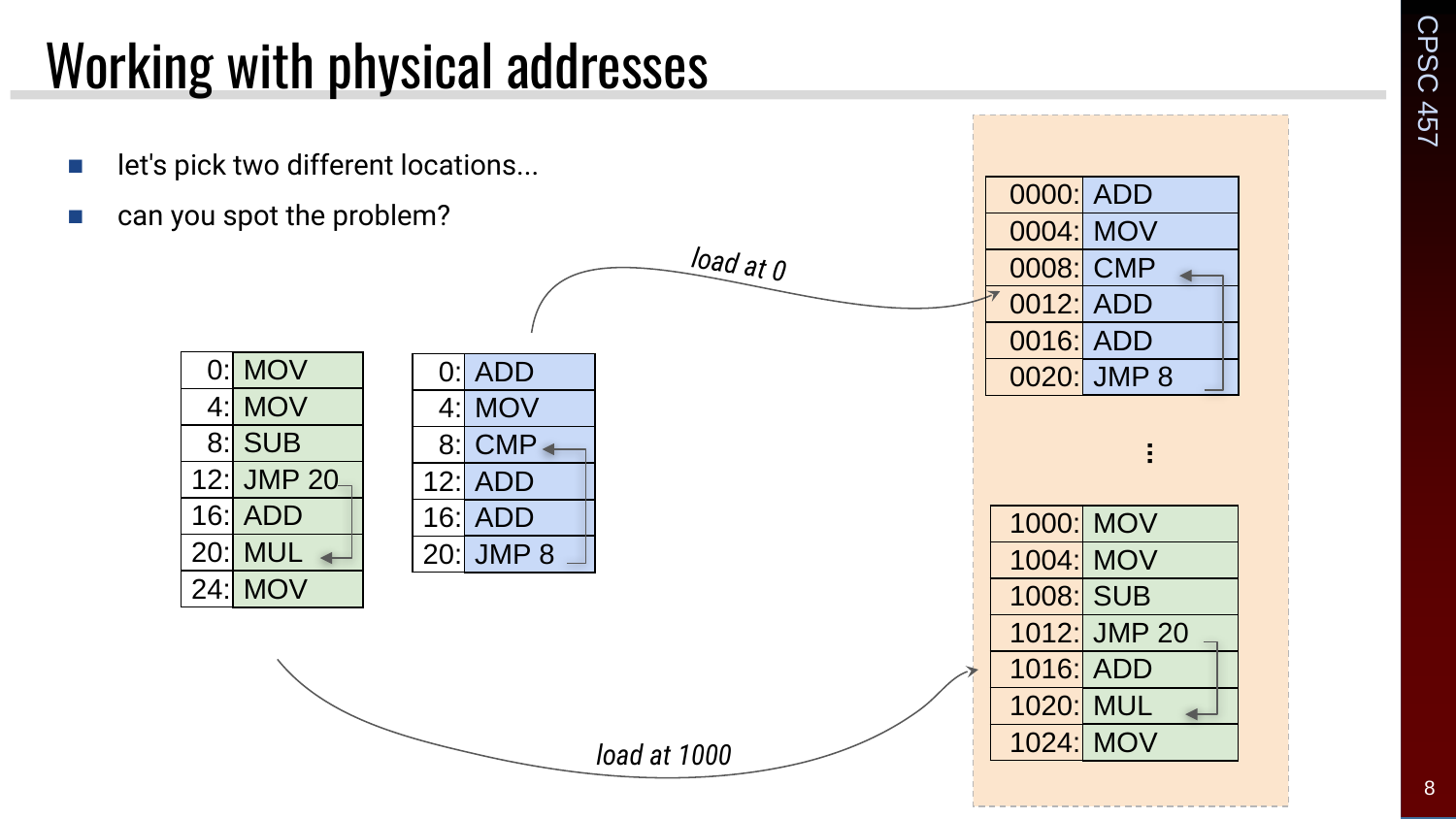

# Working with physical addresses
let's pick two different locations...
can you spot the problem?

| 0000: | ADD |
| --- | --- |
| 0004: | MOV |
| 0008: | CMP |
| 0012: | ADD |
| 0016: | ADD |
| 0020: | JMP 8 |
load at 0

| 0: | MOV |
| --- | --- |
| 4: | MOV |
| 8: | SUB |
| 12: | JMP 20 |
| 16: | ADD |
| 20: | MUL |
| 24: | MOV |
| 0: | ADD |
| --- | --- |
| 4: | MOV |
| 8: | CMP |
| 12: | ADD |
| 16: | ADD |
| 20: | JMP 8 |
...

| 1000: | MOV |
| --- | --- |
| 1004: | MOV |
| 1008: | SUB |
| 1012: | JMP 20 |
| 1016: | ADD |
| 1020: | MUL |
| 1024: | MOV |

load at 1000